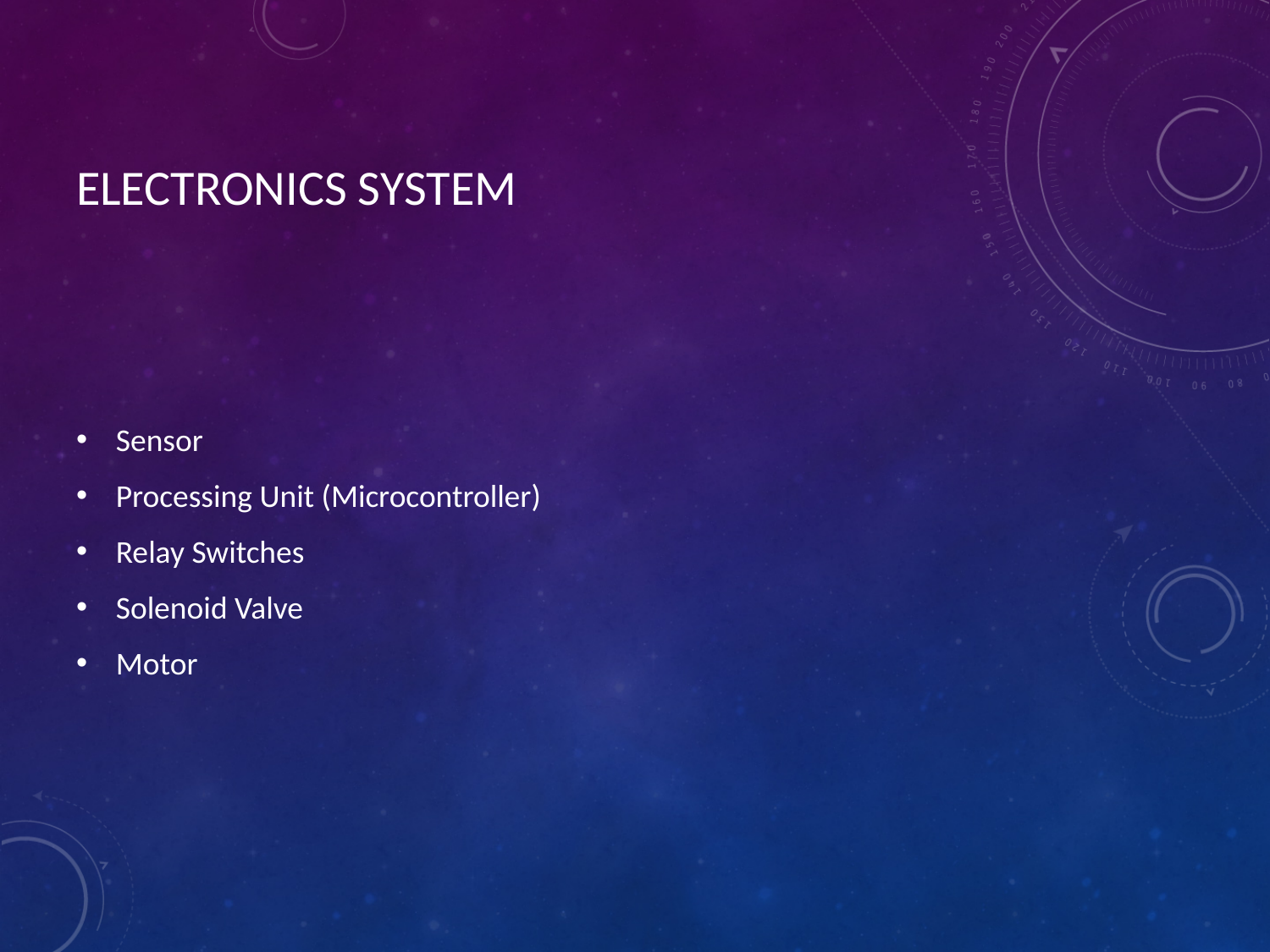

# Electronics system
Sensor
Processing Unit (Microcontroller)
Relay Switches
Solenoid Valve
Motor